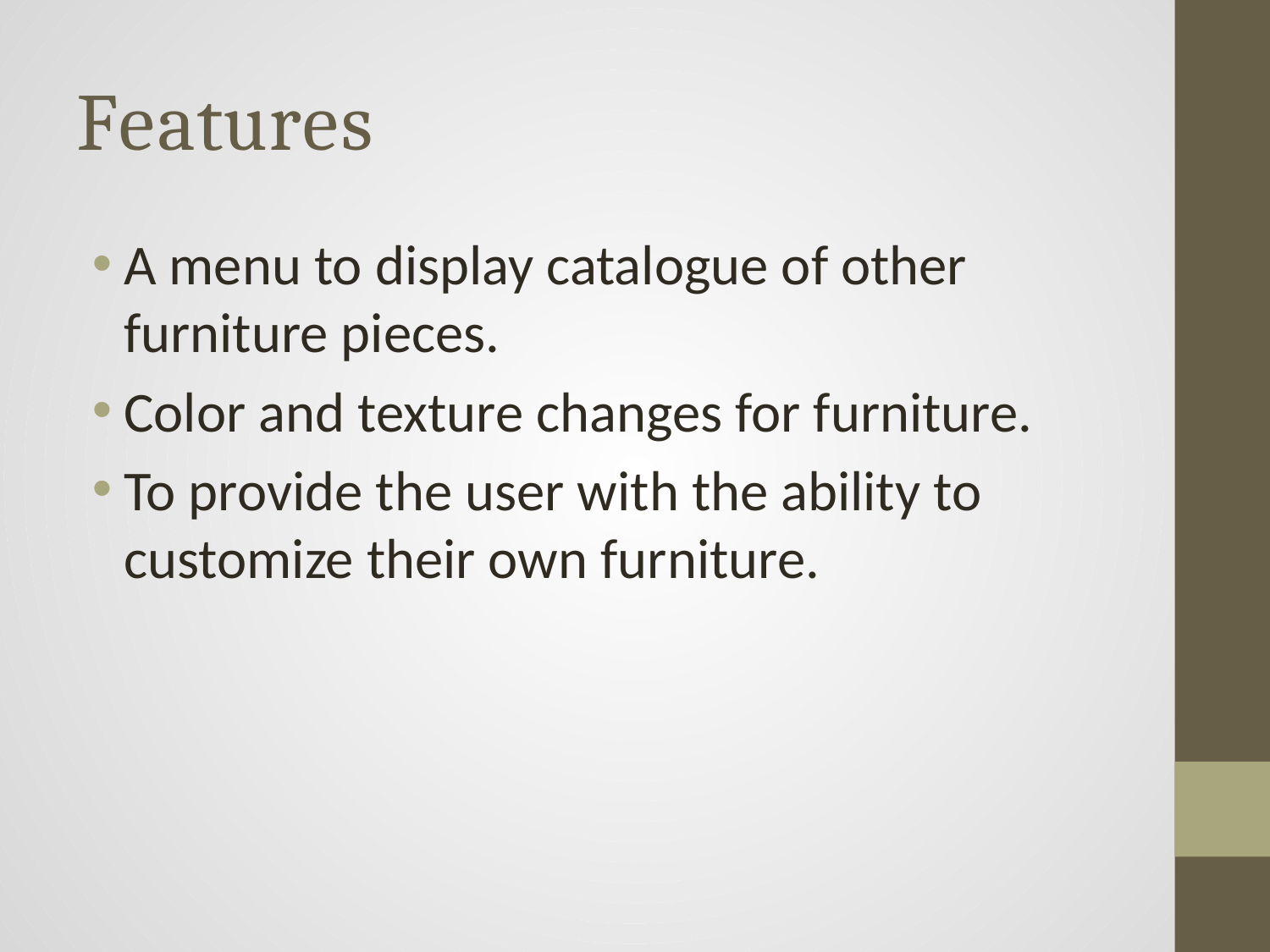

# Features
A menu to display catalogue of other furniture pieces.
Color and texture changes for furniture.
To provide the user with the ability to customize their own furniture.